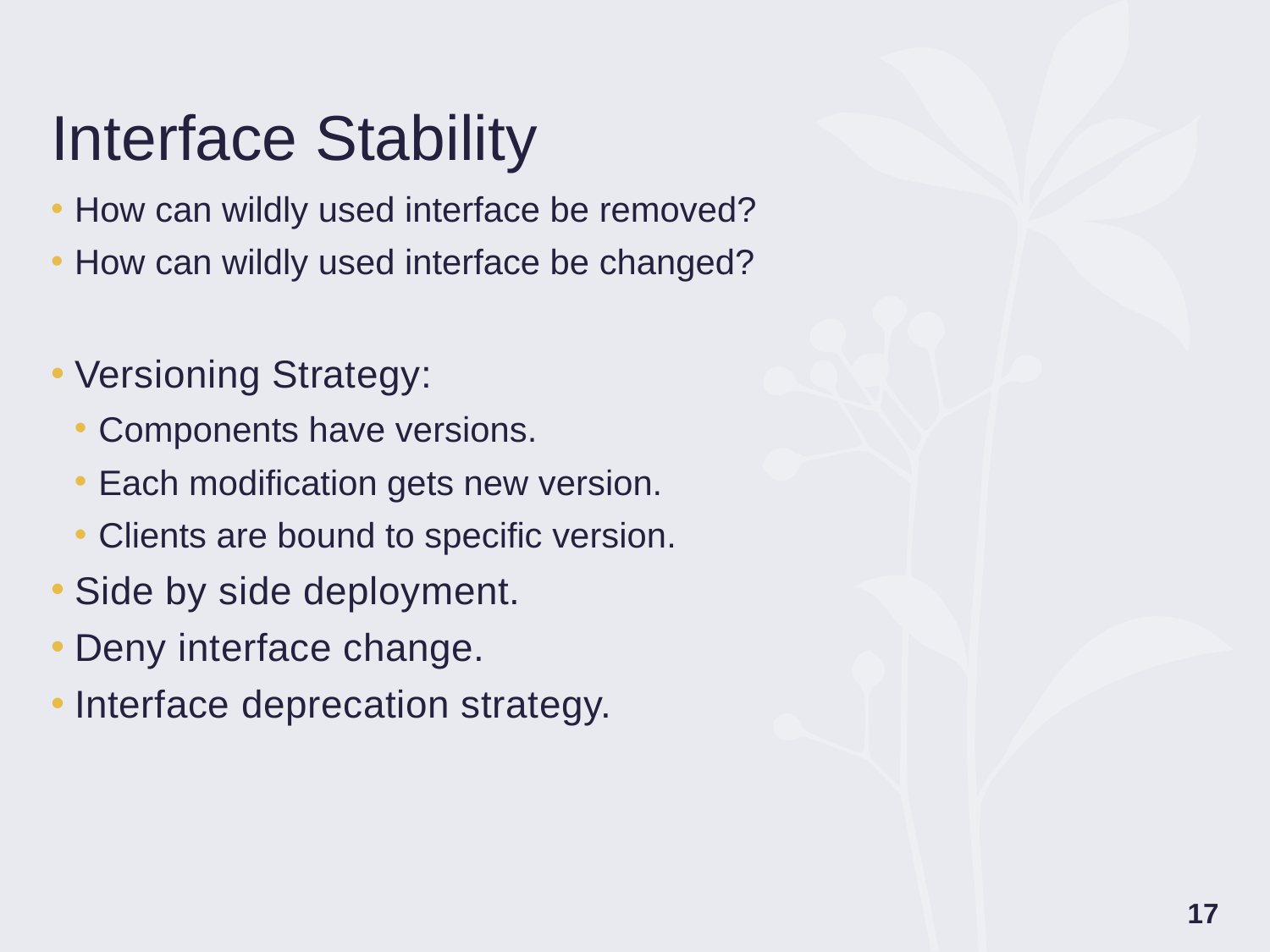

# Interface Stability
How can wildly used interface be removed?
How can wildly used interface be changed?

Versioning Strategy:
Components have versions.
Each modification gets new version.
Clients are bound to specific version.
Side by side deployment.
Deny interface change.
Interface deprecation strategy.
17